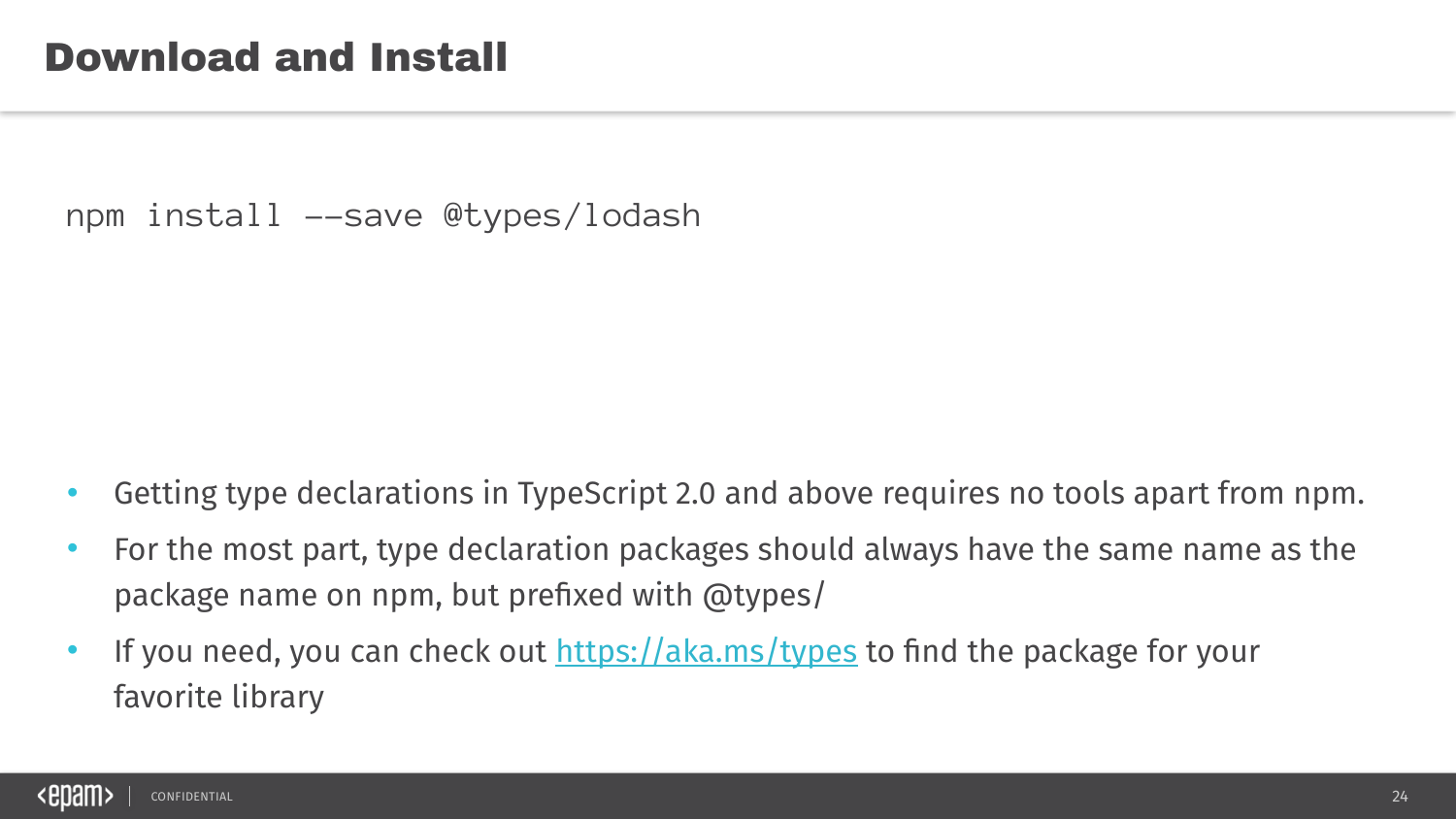

Download and Install
npm install --save @types/lodash
Getting type declarations in TypeScript 2.0 and above requires no tools apart from npm.
For the most part, type declaration packages should always have the same name as the package name on npm, but prefixed with @types/
If you need, you can check out https://aka.ms/types to find the package for your favorite library